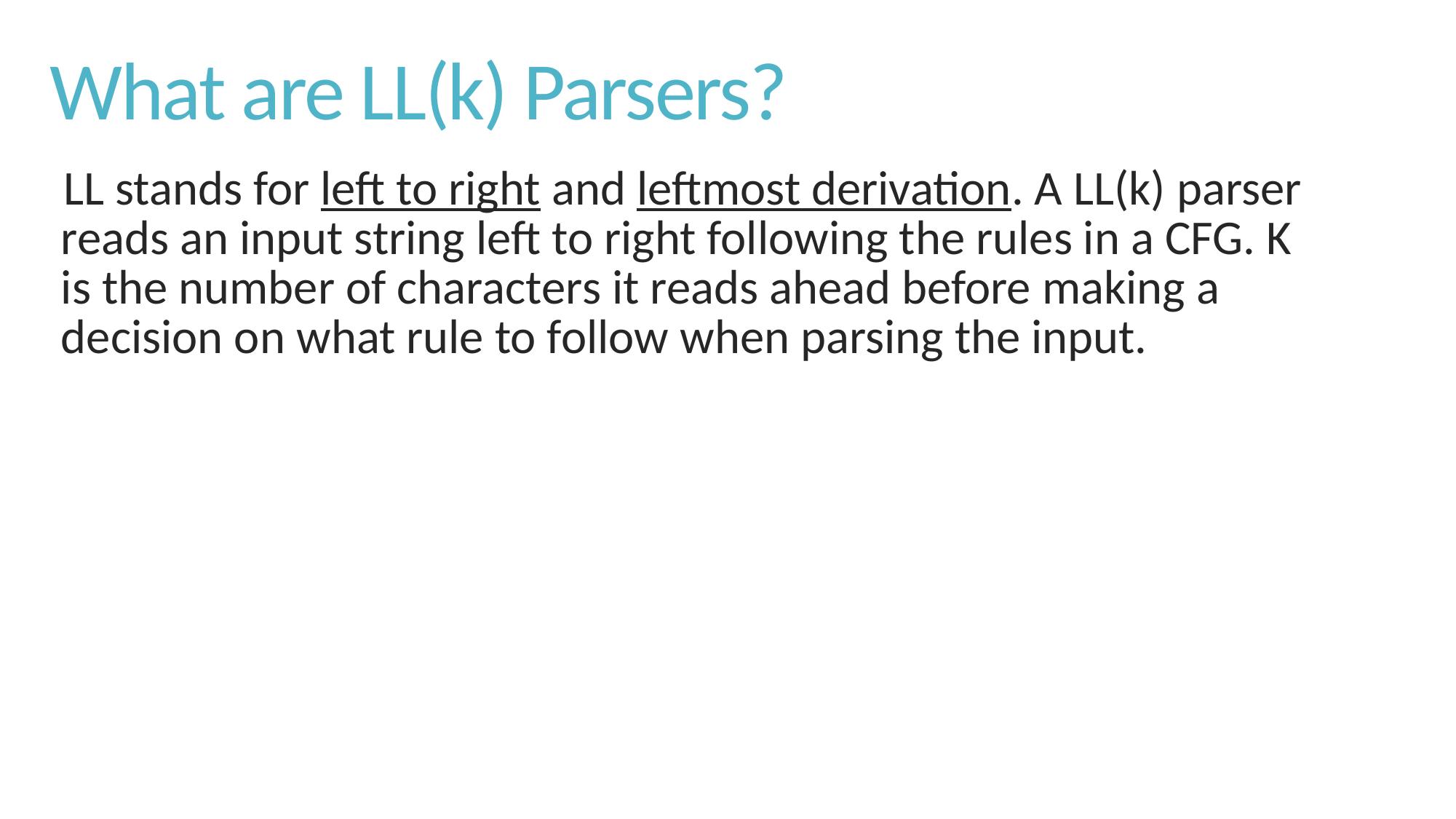

What are LL(k) Parsers?
LL stands for left to right and leftmost derivation. A LL(k) parser reads an input string left to right following the rules in a CFG. K is the number of characters it reads ahead before making a decision on what rule to follow when parsing the input.